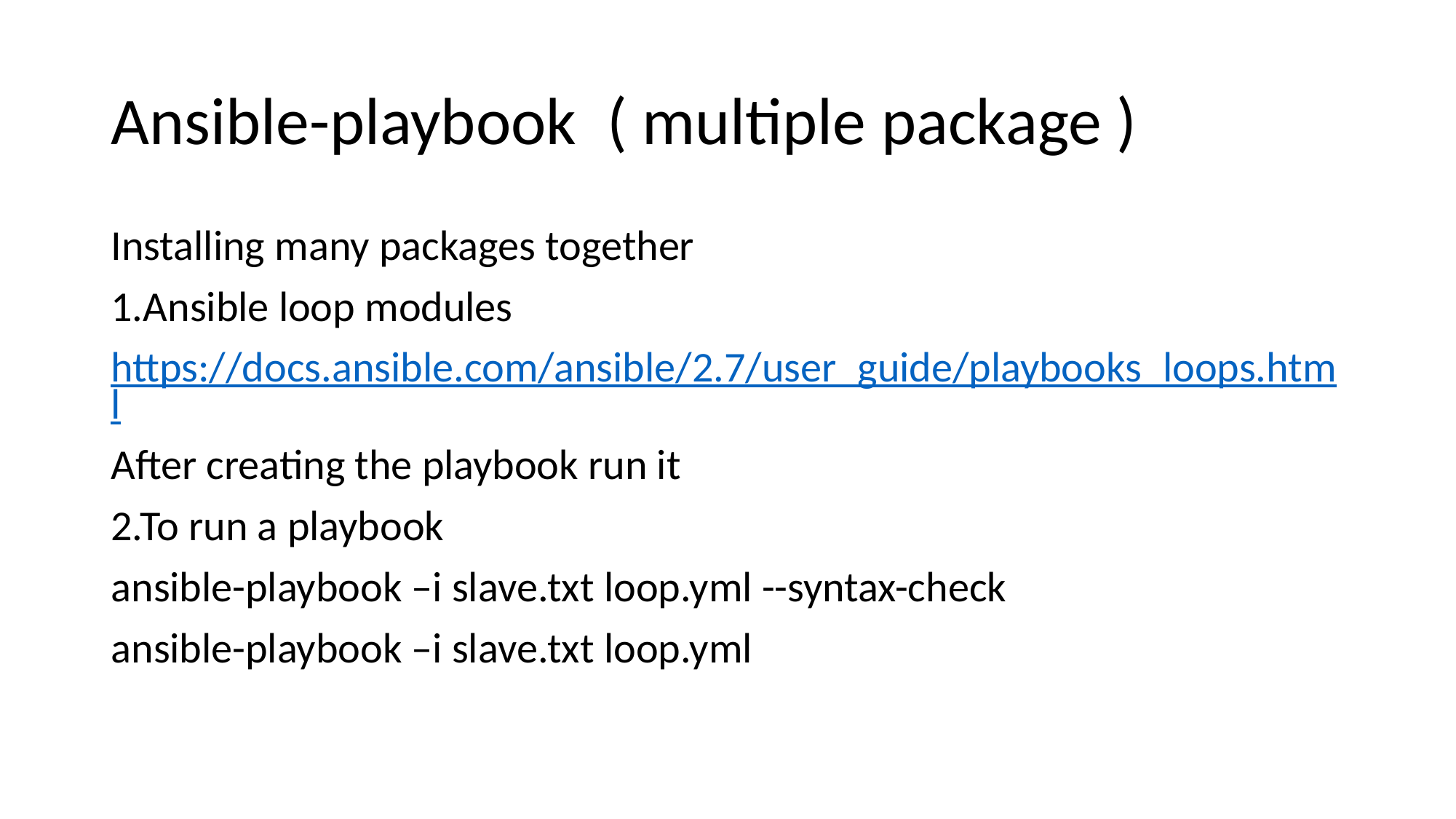

# Ansible-playbook  ( multiple package )
Installing many packages together
1.Ansible loop modules
https://docs.ansible.com/ansible/2.7/user_guide/playbooks_loops.html
After creating the playbook run it
2.To run a playbook
ansible-playbook –i slave.txt loop.yml --syntax-check
ansible-playbook –i slave.txt loop.yml